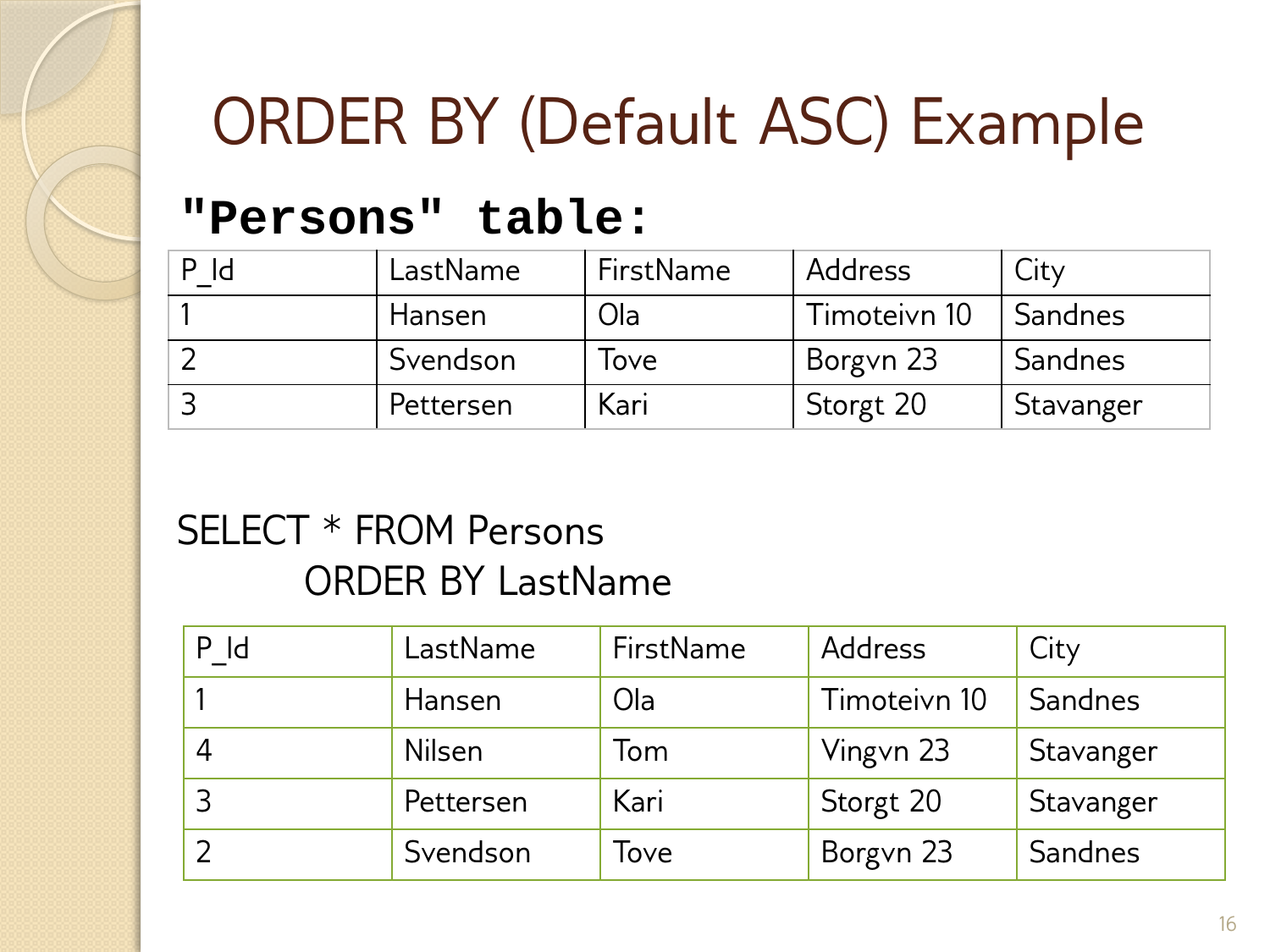

# ORDER BY (Default ASC) Example
"Persons" table:
| P\_Id | LastName | FirstName | Address | City |
| --- | --- | --- | --- | --- |
| 1 | Hansen | Ola | Timoteivn 10 | Sandnes |
| 2 | Svendson | Tove | Borgvn 23 | Sandnes |
| 3 | Pettersen | Kari | Storgt 20 | Stavanger |
SELECT * FROM Persons
	ORDER BY LastName
| P\_Id | LastName | FirstName | Address | City |
| --- | --- | --- | --- | --- |
| 1 | Hansen | Ola | Timoteivn 10 | Sandnes |
| 4 | Nilsen | Tom | Vingvn 23 | Stavanger |
| 3 | Pettersen | Kari | Storgt 20 | Stavanger |
| 2 | Svendson | Tove | Borgvn 23 | Sandnes |

16